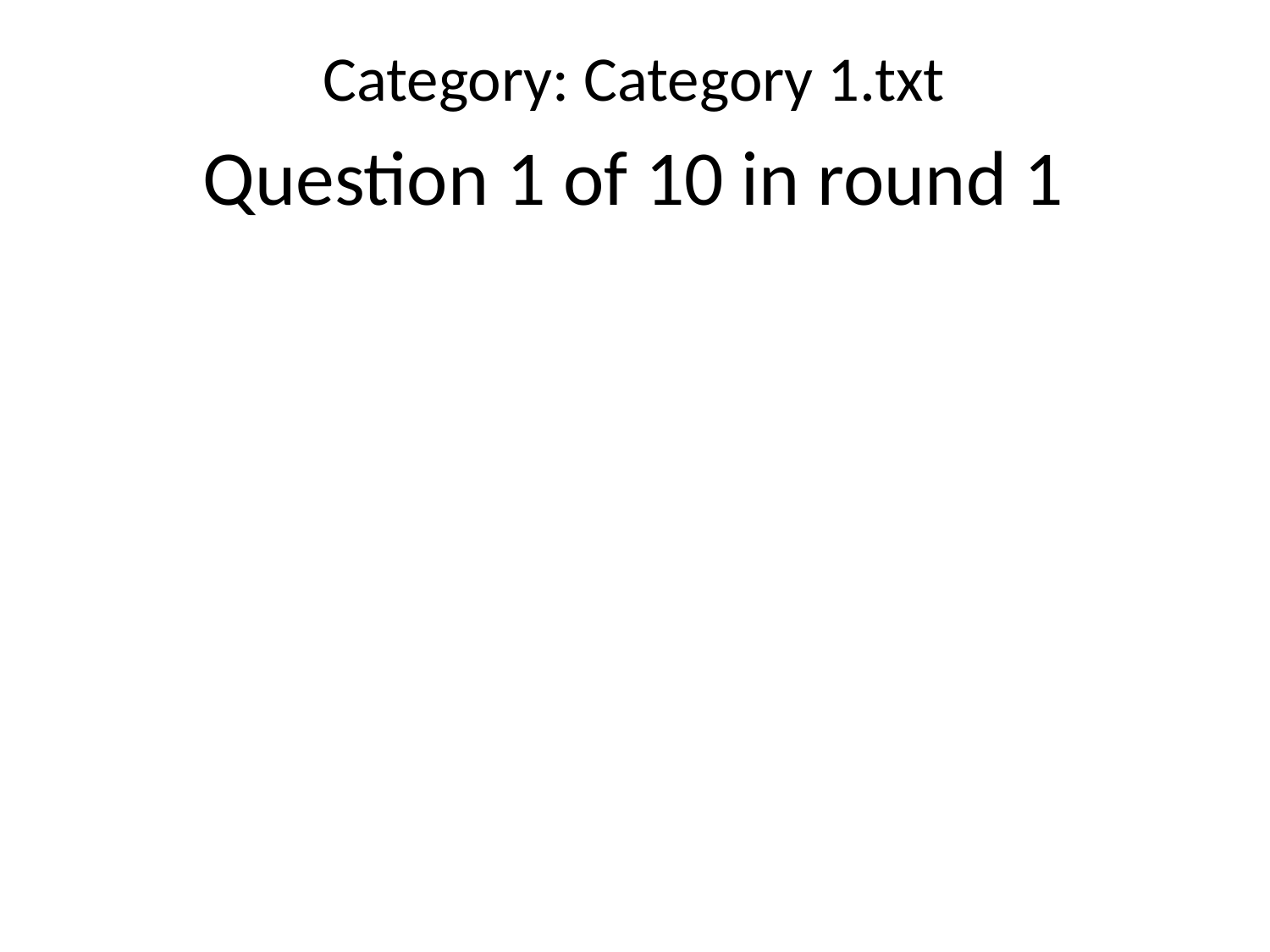

Category: Category 1.txt
Question 1 of 10 in round 1